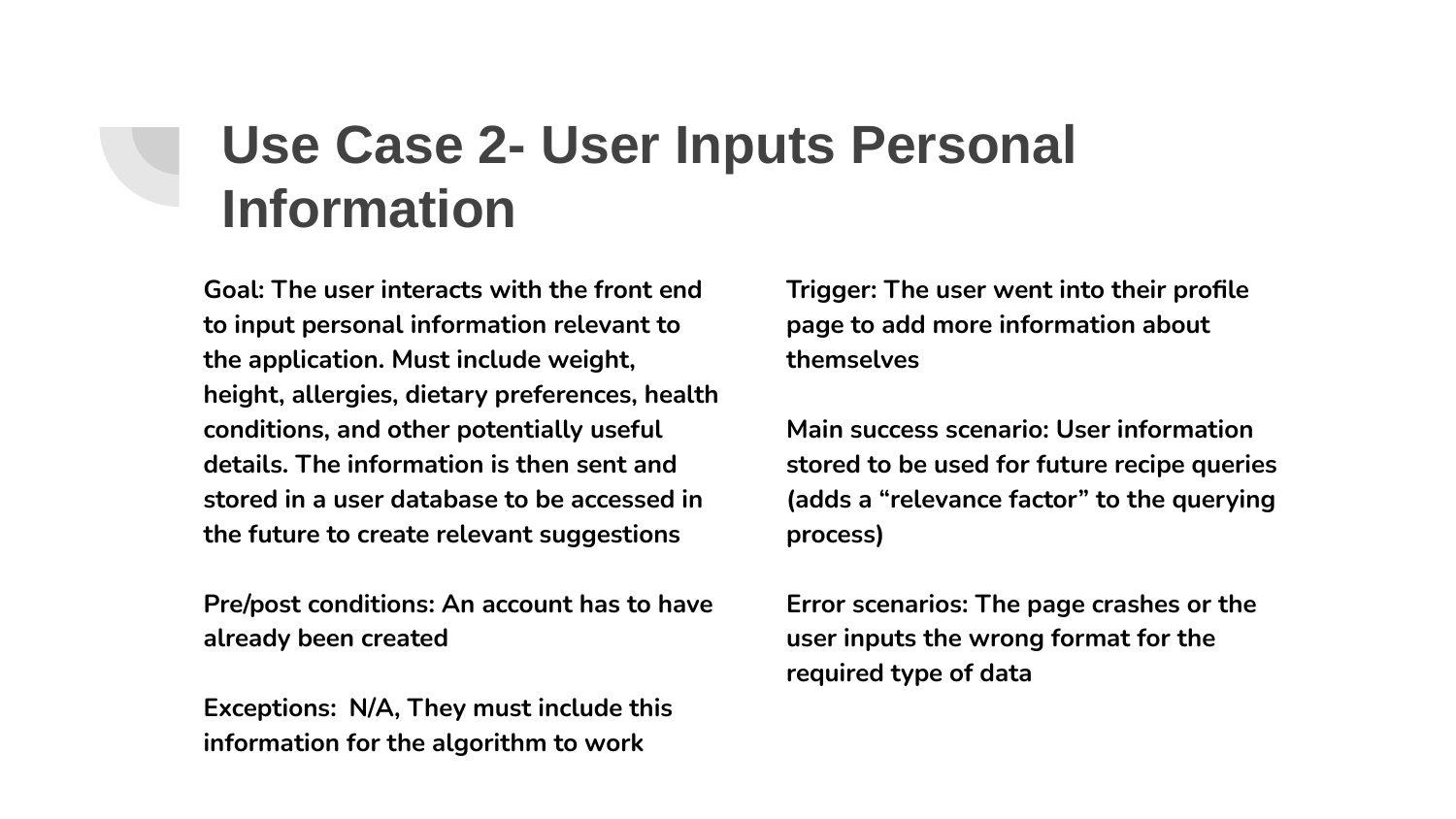

# Use Case 2- User Inputs Personal Information
Goal: The user interacts with the front end to input personal information relevant to the application. Must include weight, height, allergies, dietary preferences, health conditions, and other potentially useful details. The information is then sent and stored in a user database to be accessed in the future to create relevant suggestions

Pre/post conditions: An account has to have already been created

Exceptions:	N/A, They must include this information for the algorithm to work
Trigger: The user went into their profile page to add more information about themselves

Main success scenario: User information stored to be used for future recipe queries (adds a “relevance factor” to the querying process)

Error scenarios: The page crashes or the user inputs the wrong format for the required type of data